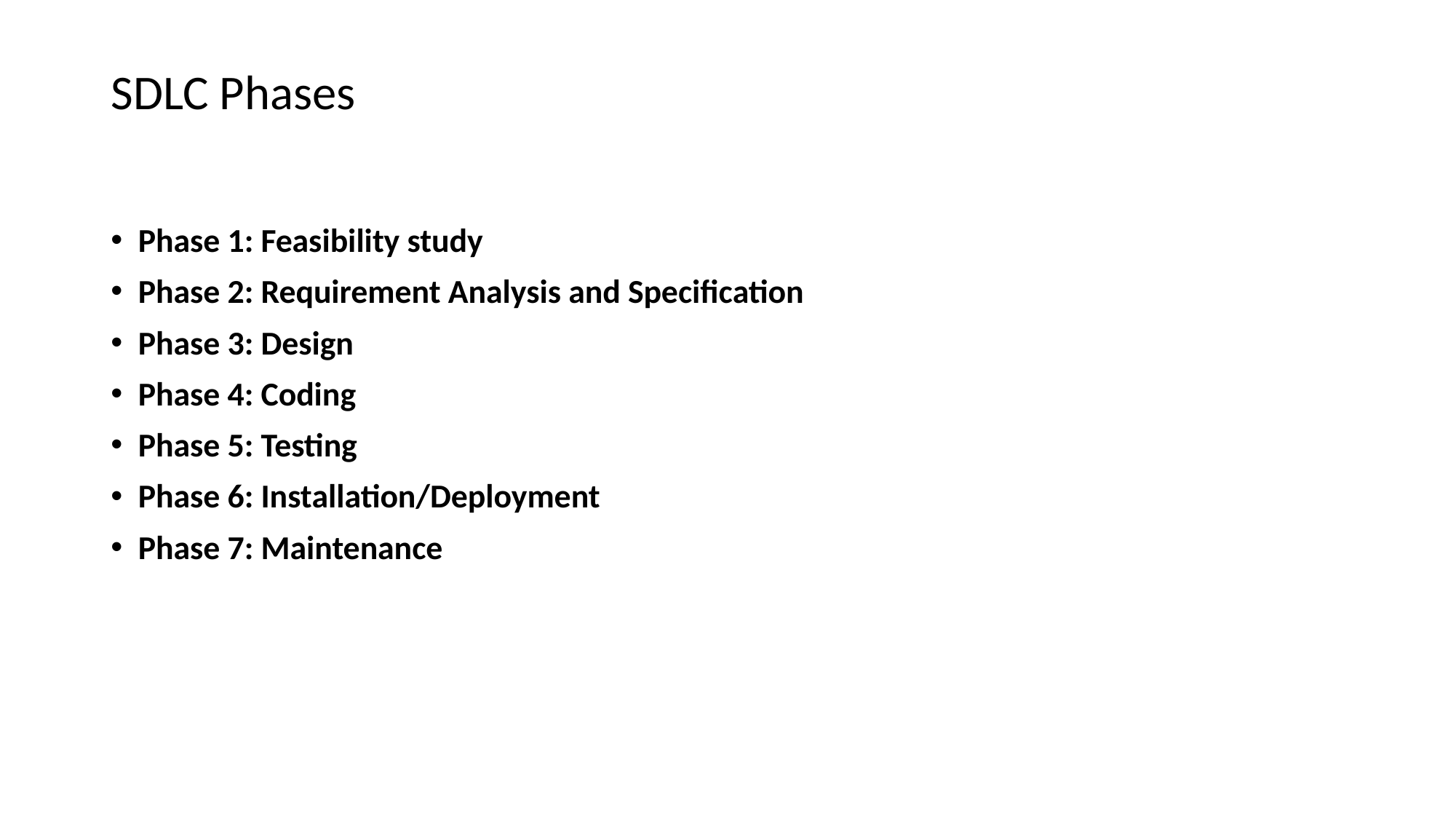

# SDLC Phases
Phase 1: Feasibility study
Phase 2: Requirement Analysis and Specification
Phase 3: Design
Phase 4: Coding
Phase 5: Testing
Phase 6: Installation/Deployment
Phase 7: Maintenance